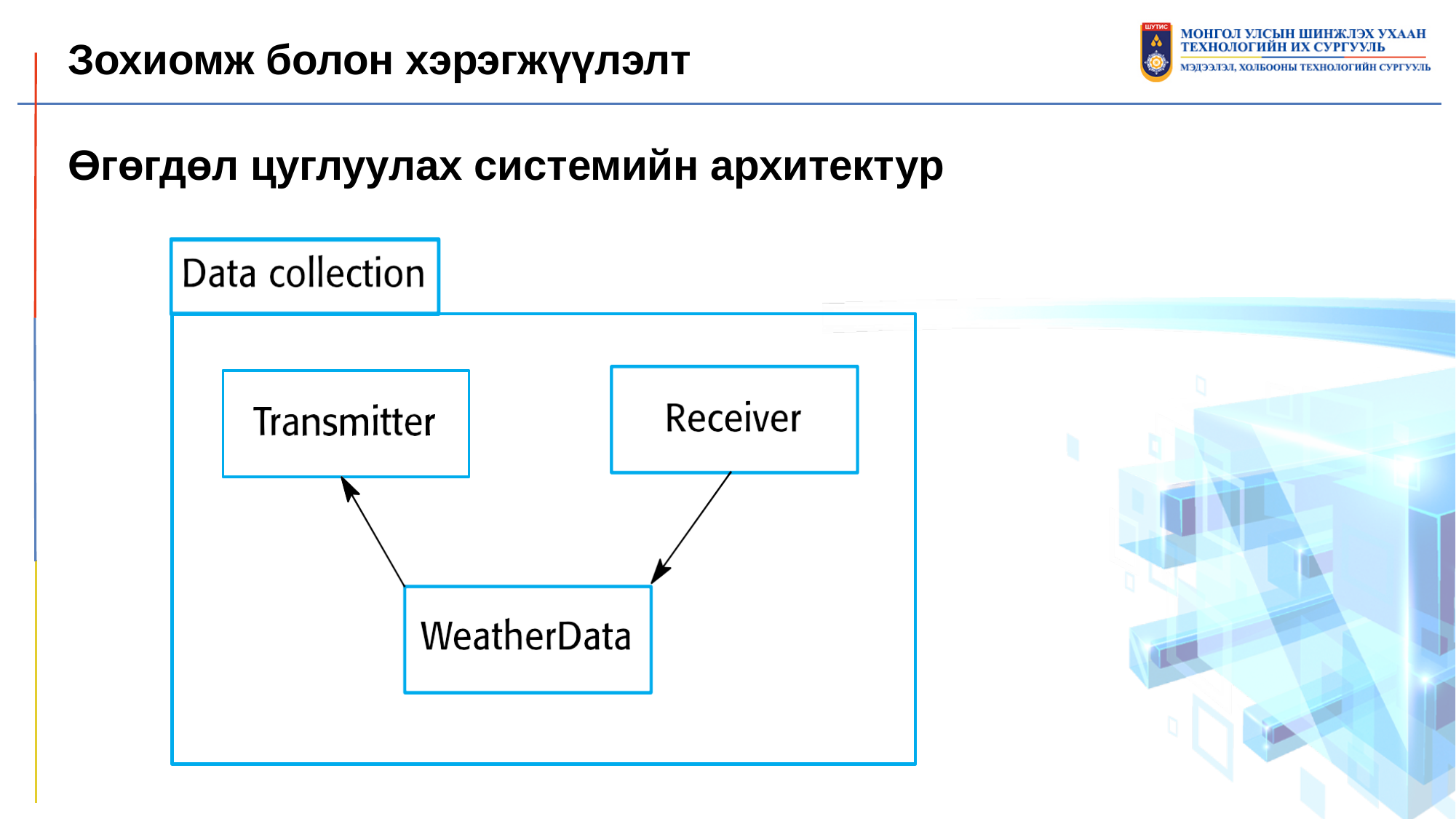

Зохиомж болон хэрэгжүүлэлт
Өгөгдөл цуглуулах системийн архитектур